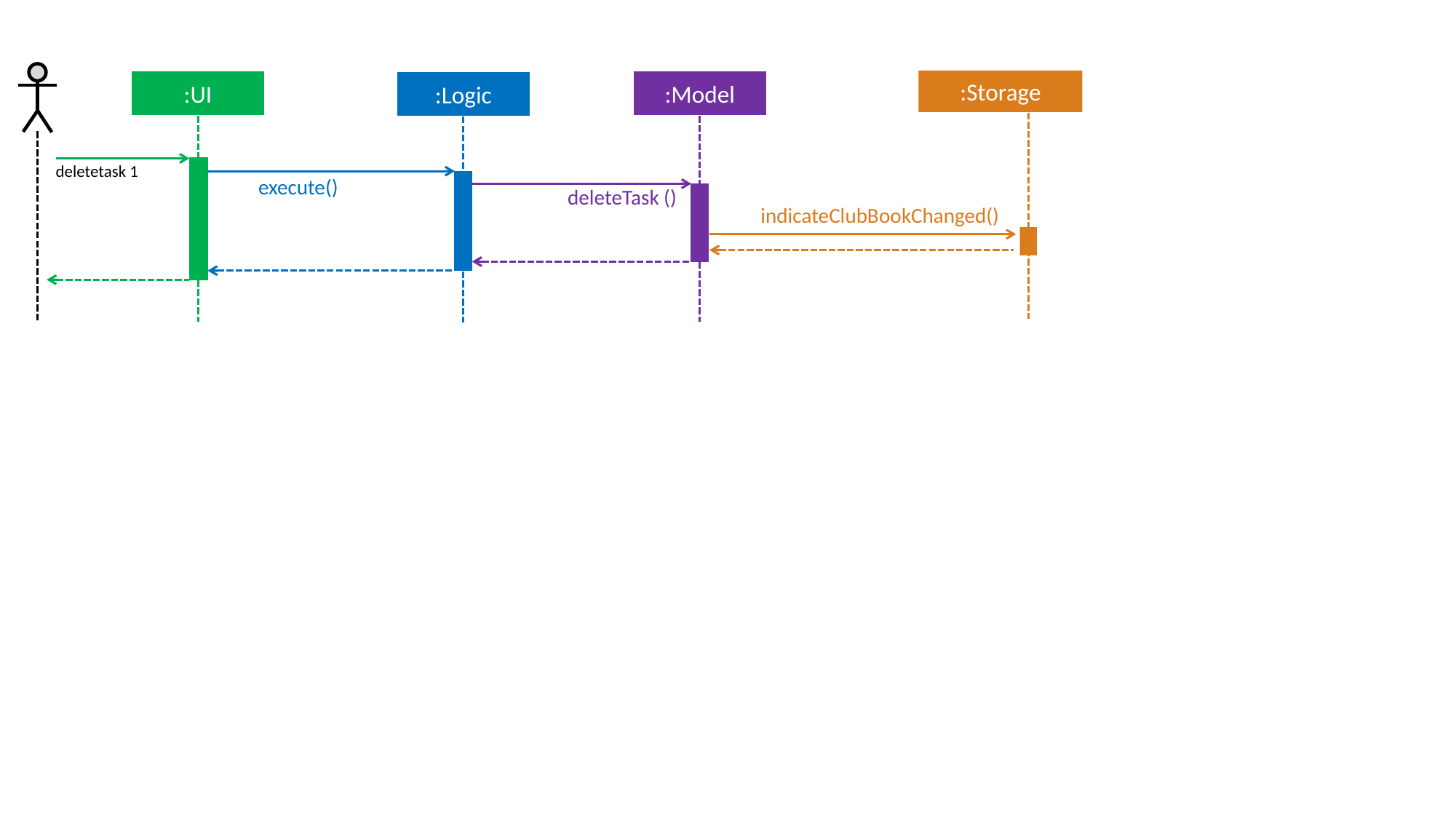

:Storage
:UI
:Model
:Logic

deletetask 1

execute()
deleteTask ()

indicateClubBookChanged()